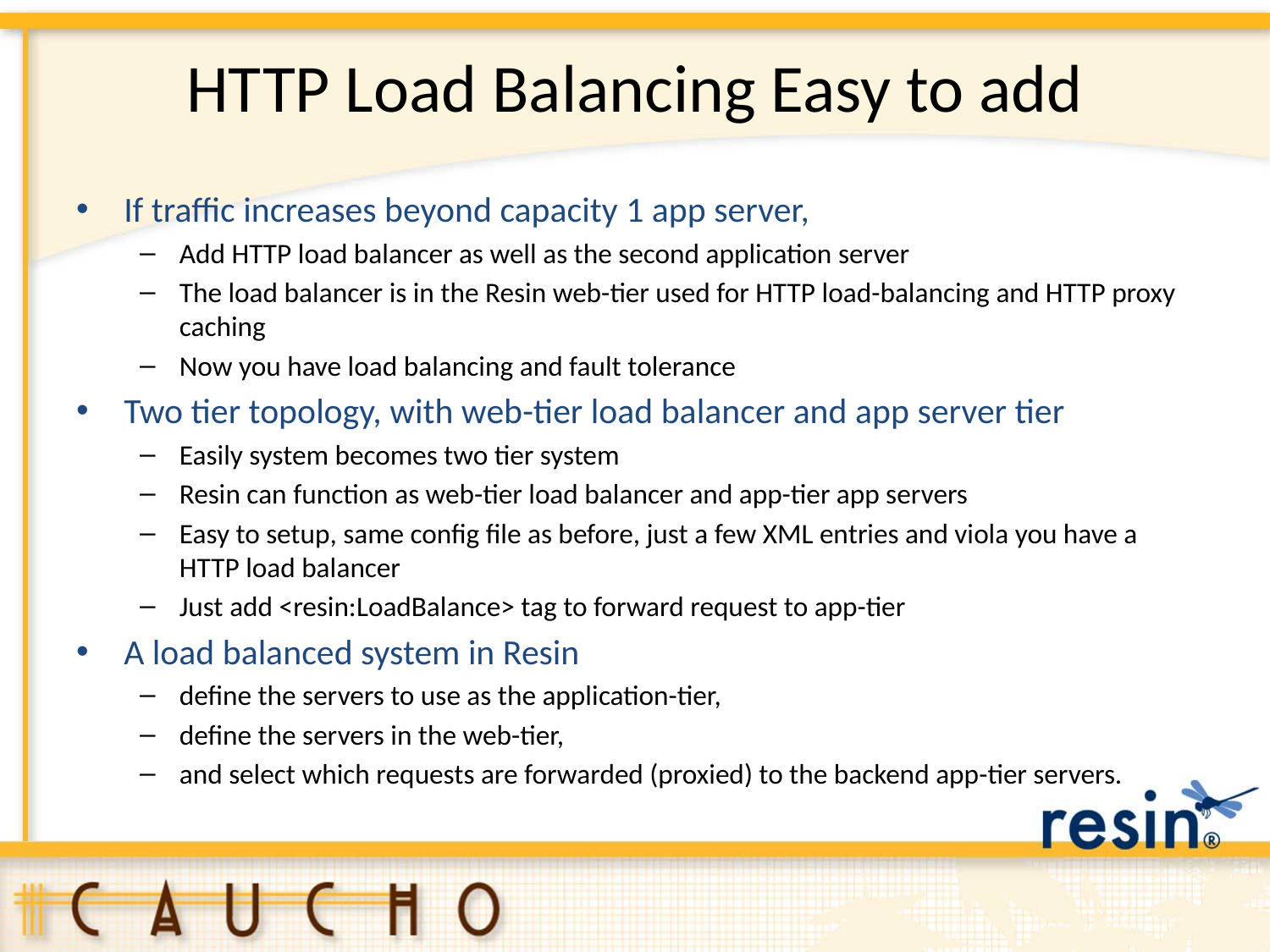

# HTTP Load Balancing Easy to add
If traffic increases beyond capacity 1 app server,
Add HTTP load balancer as well as the second application server
The load balancer is in the Resin web-tier used for HTTP load-balancing and HTTP proxy caching
Now you have load balancing and fault tolerance
Two tier topology, with web-tier load balancer and app server tier
Easily system becomes two tier system
Resin can function as web-tier load balancer and app-tier app servers
Easy to setup, same config file as before, just a few XML entries and viola you have a HTTP load balancer
Just add <resin:LoadBalance> tag to forward request to app-tier
A load balanced system in Resin
define the servers to use as the application-tier,
define the servers in the web-tier,
and select which requests are forwarded (proxied) to the backend app-tier servers.